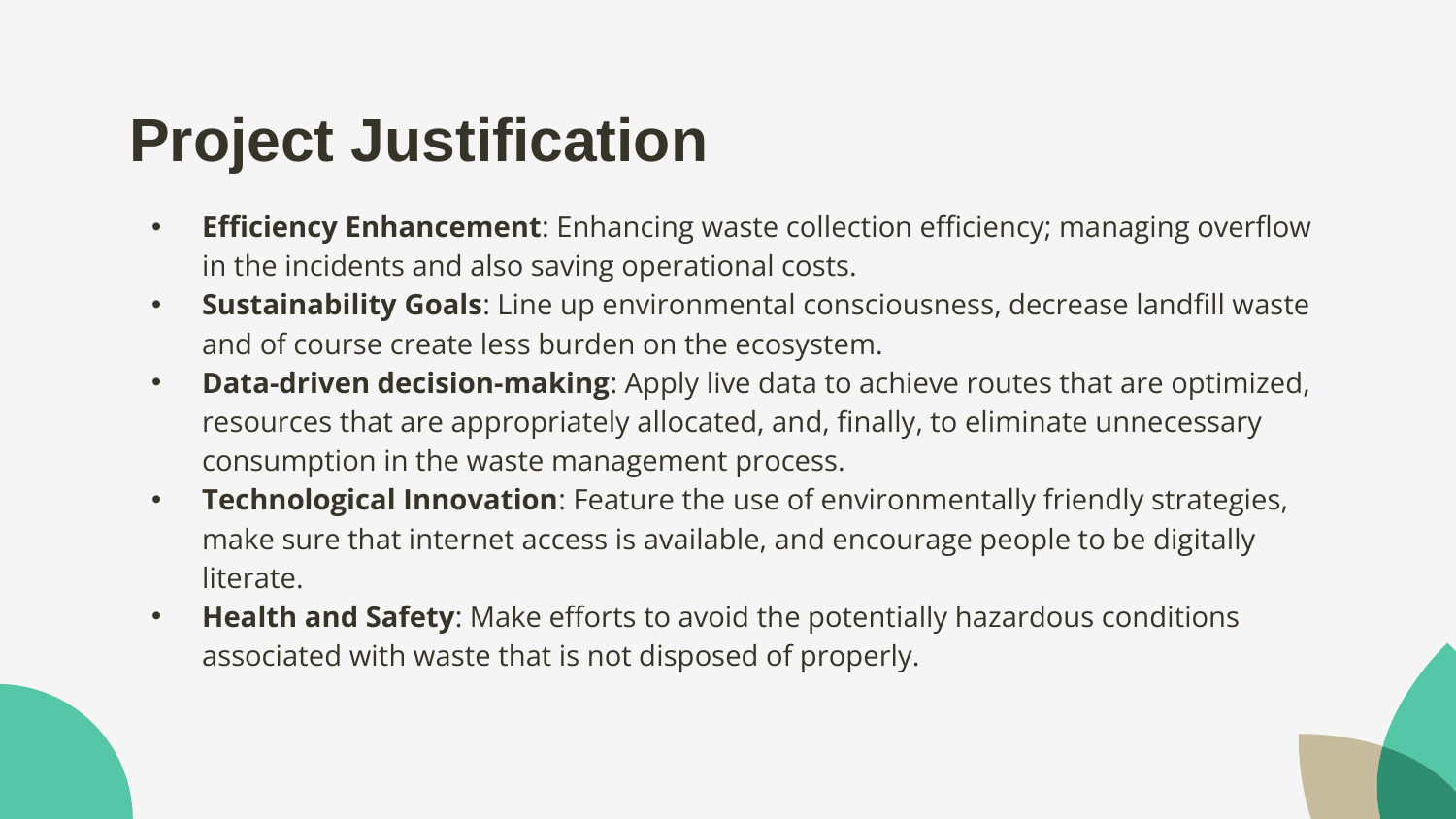

# Project Justification
Efficiency Enhancement: Enhancing waste collection efficiency; managing overflow in the incidents and also saving operational costs.
Sustainability Goals: Line up environmental consciousness, decrease landfill waste and of course create less burden on the ecosystem.
Data-driven decision-making: Apply live data to achieve routes that are optimized, resources that are appropriately allocated, and, finally, to eliminate unnecessary consumption in the waste management process.
Technological Innovation: Feature the use of environmentally friendly strategies, make sure that internet access is available, and encourage people to be digitally literate.
Health and Safety: Make efforts to avoid the potentially hazardous conditions associated with waste that is not disposed of properly.